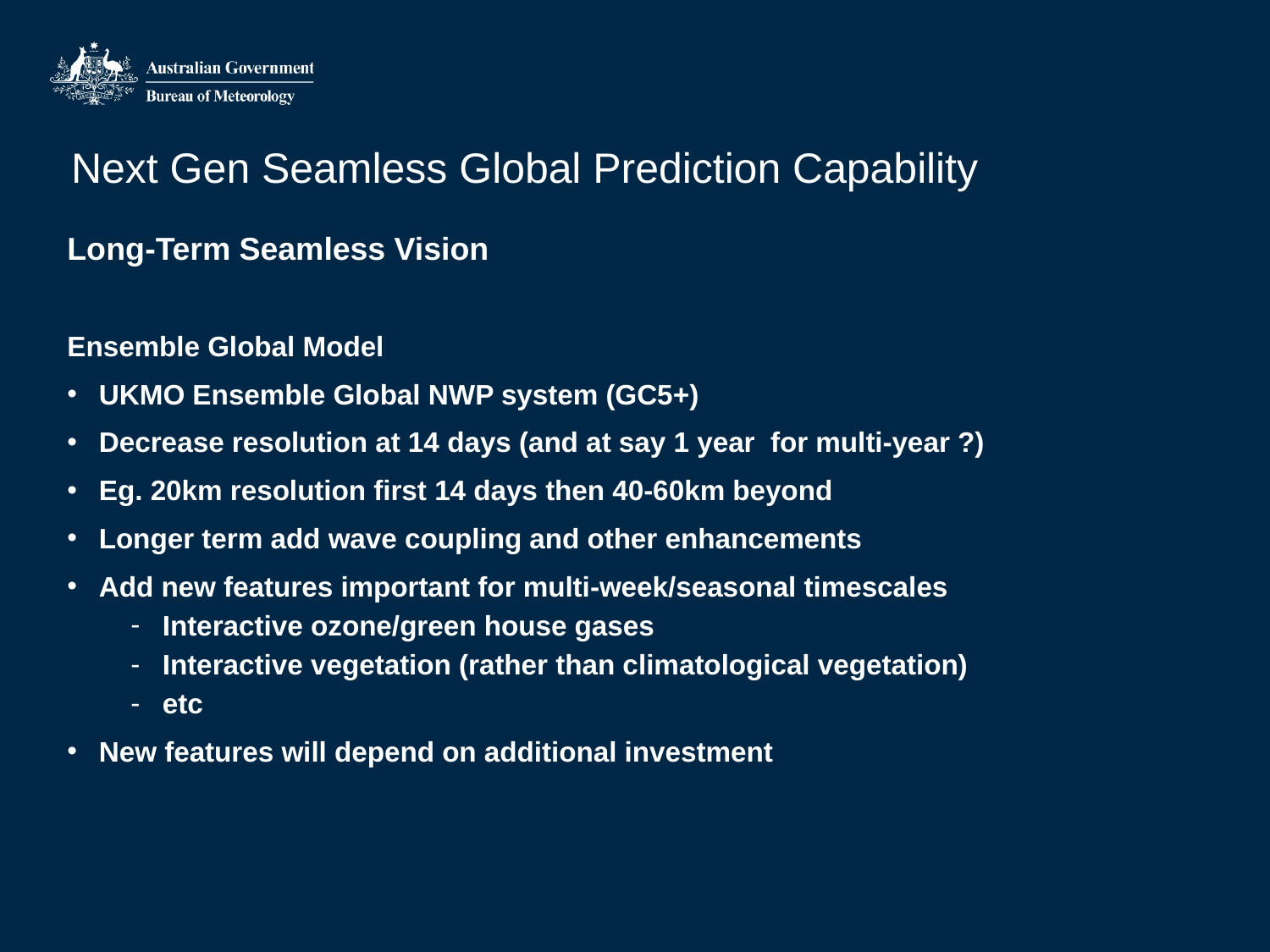

# Next Gen Seamless Global Prediction Capability
Long-Term Seamless Vision

Ensemble Global Model
UKMO Ensemble Global NWP system (GC5+)
Decrease resolution at 14 days (and at say 1 year  for multi-year ?)
Eg. 20km resolution first 14 days then 40-60km beyond
Longer term add wave coupling and other enhancements
Add new features important for multi-week/seasonal timescales
Interactive ozone/green house gases
Interactive vegetation (rather than climatological vegetation)
etc
New features will depend on additional investment